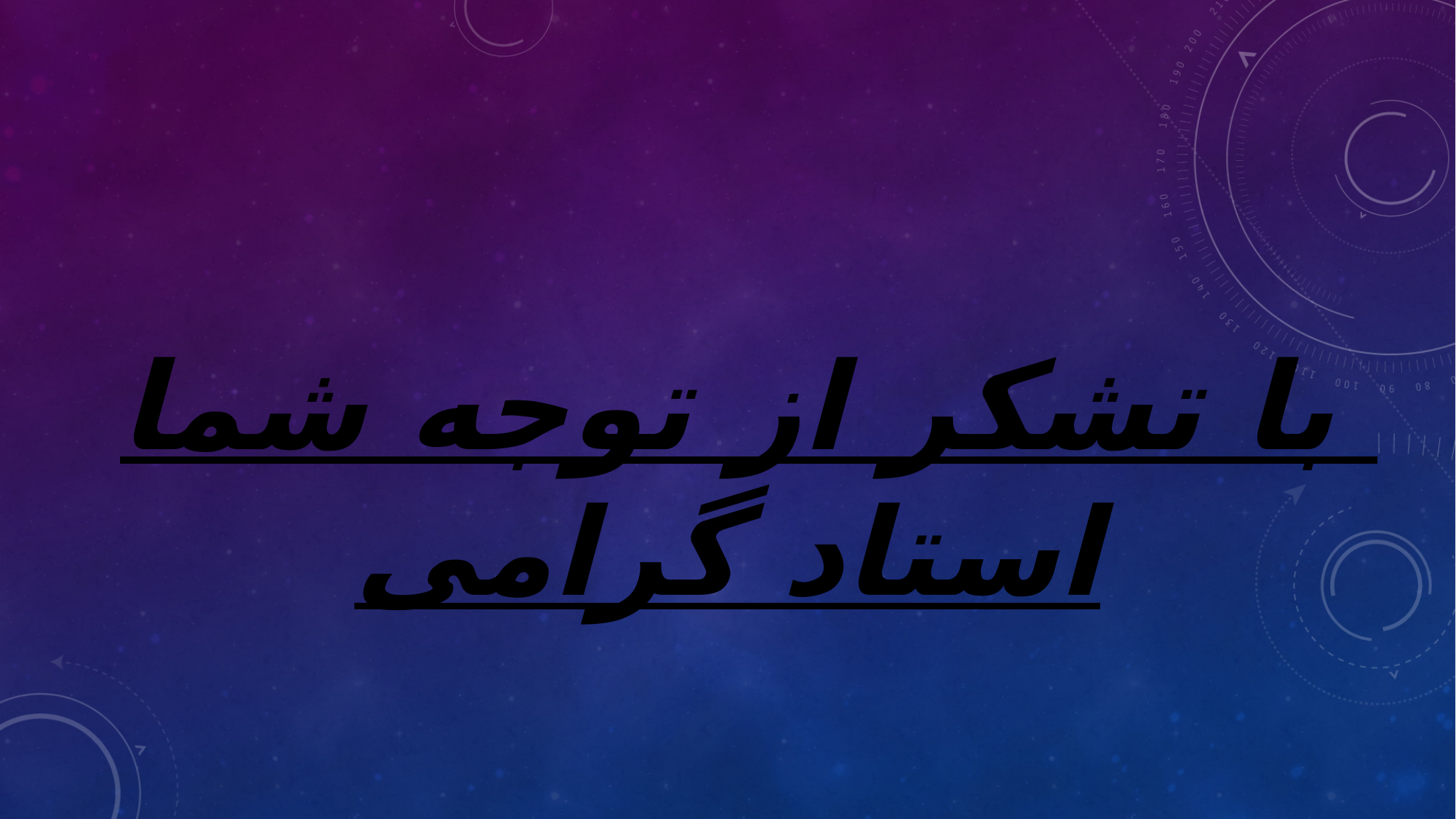

#
با تشکر از توجه شما استاد گرامی